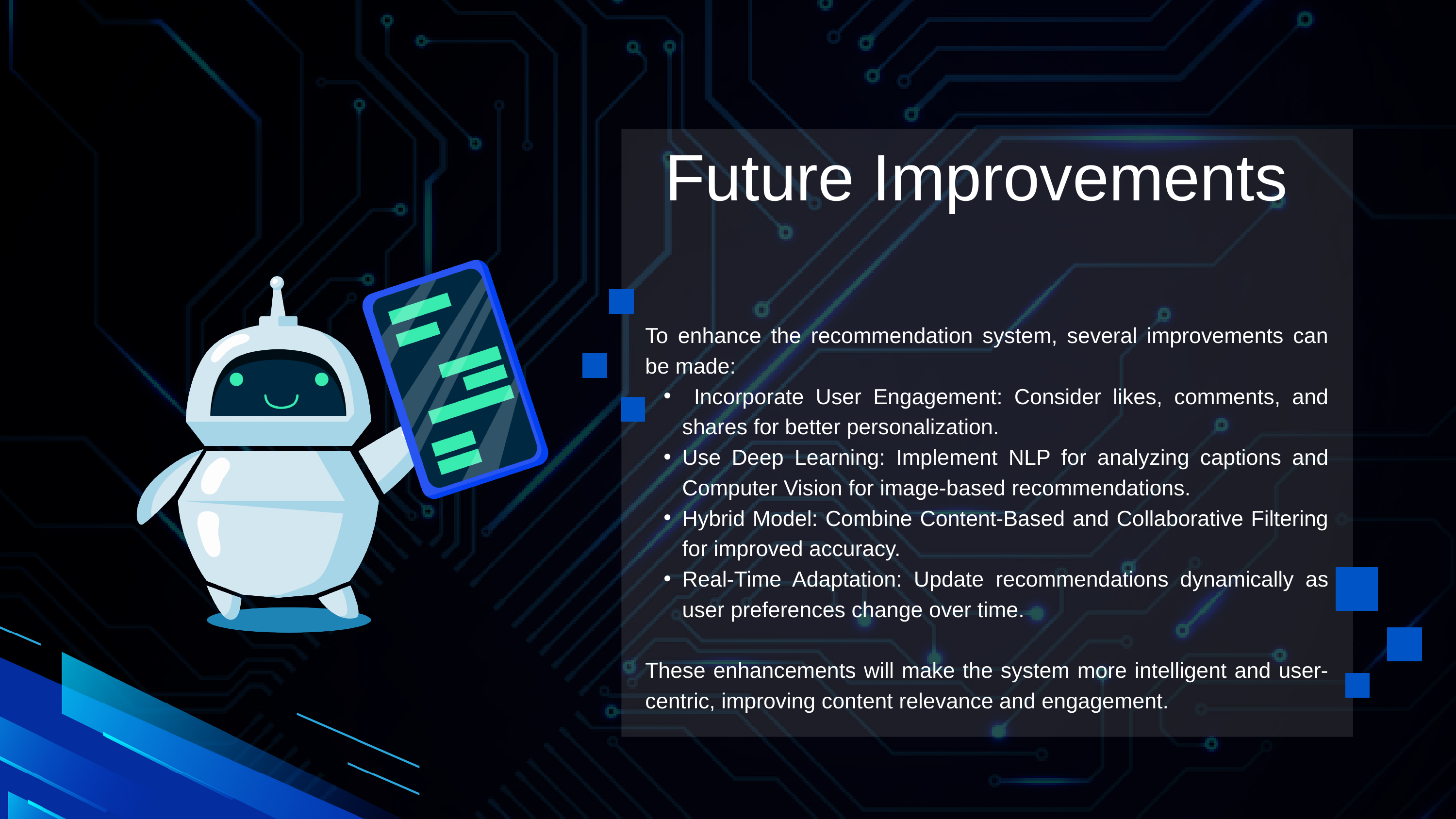

Future Improvements

To enhance the recommendation system, several improvements can be made:
 Incorporate User Engagement: Consider likes, comments, and shares for better personalization.
Use Deep Learning: Implement NLP for analyzing captions and Computer Vision for image-based recommendations.
Hybrid Model: Combine Content-Based and Collaborative Filtering for improved accuracy.
Real-Time Adaptation: Update recommendations dynamically as user preferences change over time.

These enhancements will make the system more intelligent and user-centric, improving content relevance and engagement.